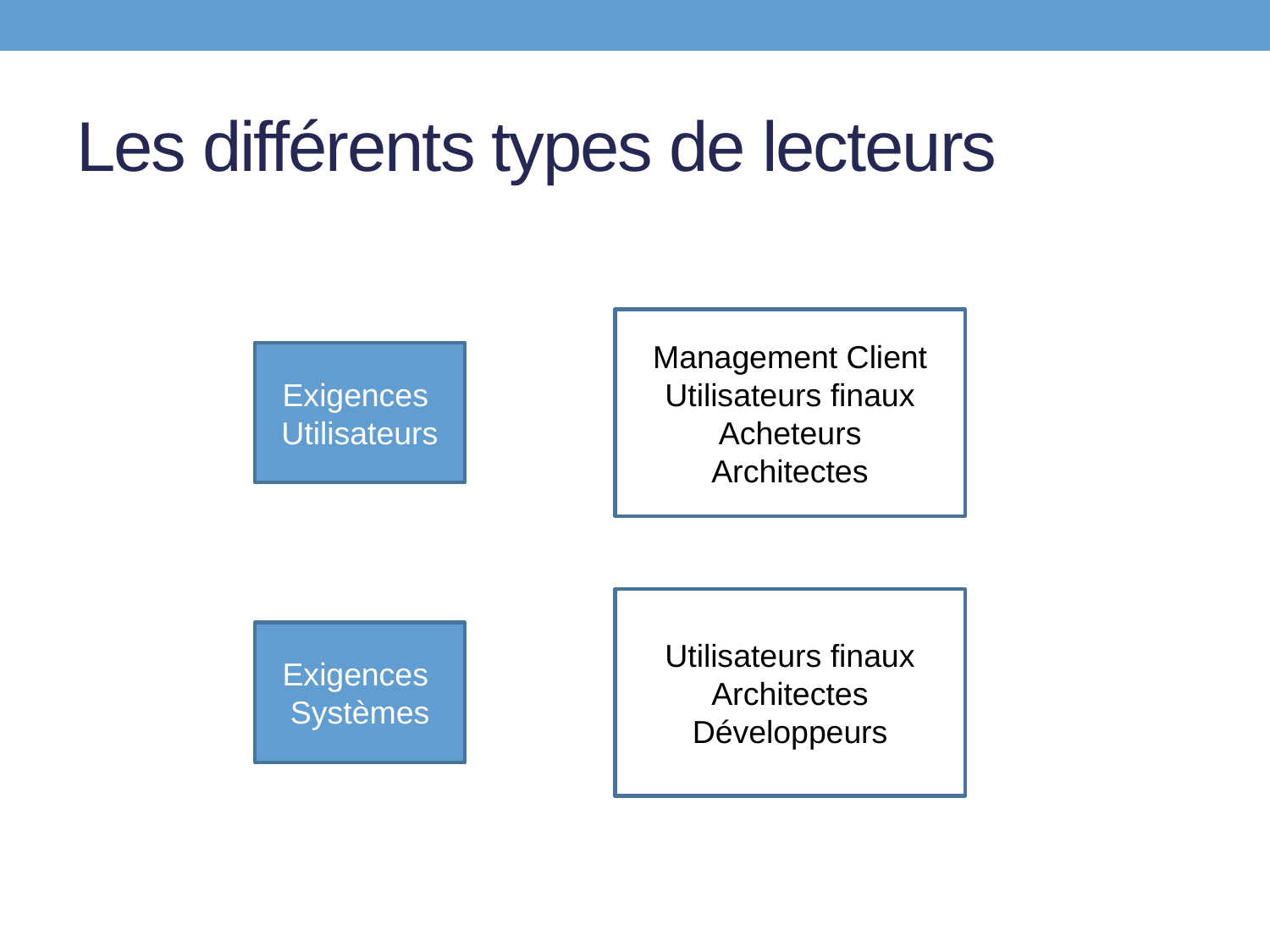

# Les différents types de lecteurs
Management Client
Utilisateurs finaux
Acheteurs
Architectes
Exigences  Utilisateurs
Utilisateurs finaux
Architectes
Développeurs
Exigences  Systèmes